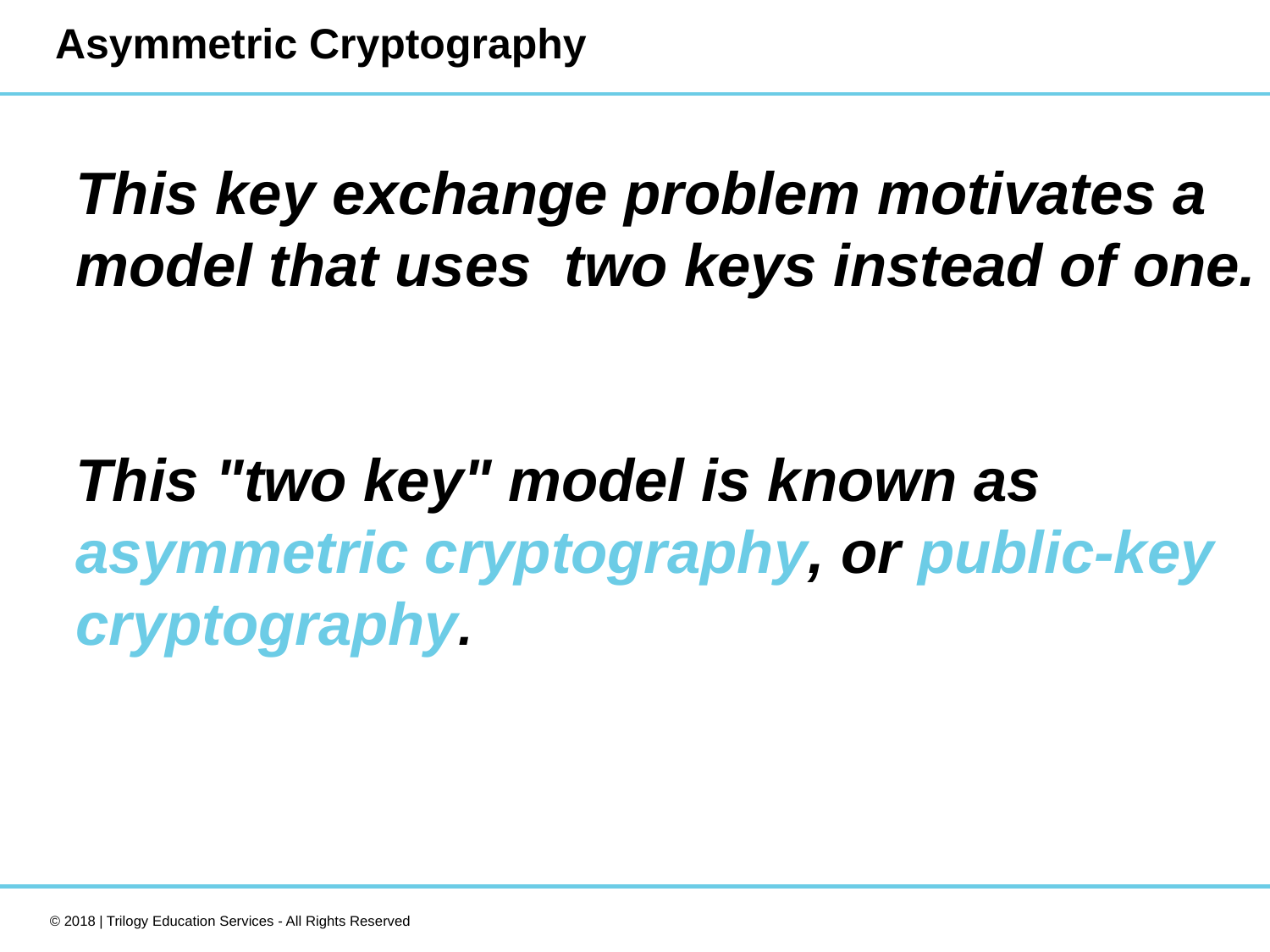

# Asymmetric Cryptography
This key exchange problem motivates a model that uses  two keys instead of one.

This "two key" model is known as asymmetric cryptography, or public-key cryptography.